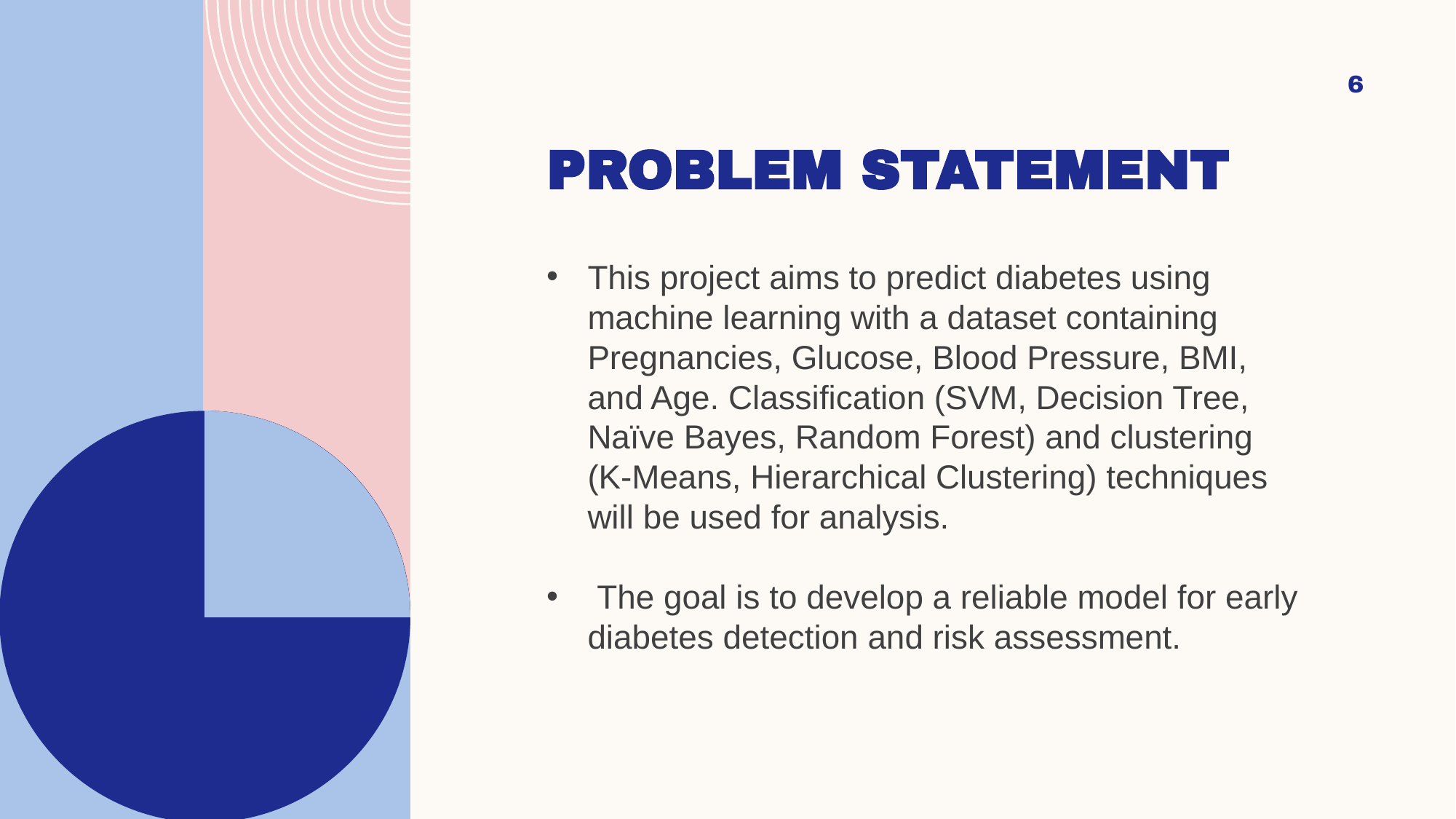

6
# Problem Statement
This project aims to predict diabetes using machine learning with a dataset containing Pregnancies, Glucose, Blood Pressure, BMI, and Age. Classification (SVM, Decision Tree, Naïve Bayes, Random Forest) and clustering (K-Means, Hierarchical Clustering) techniques will be used for analysis.

 The goal is to develop a reliable model for early diabetes detection and risk assessment.